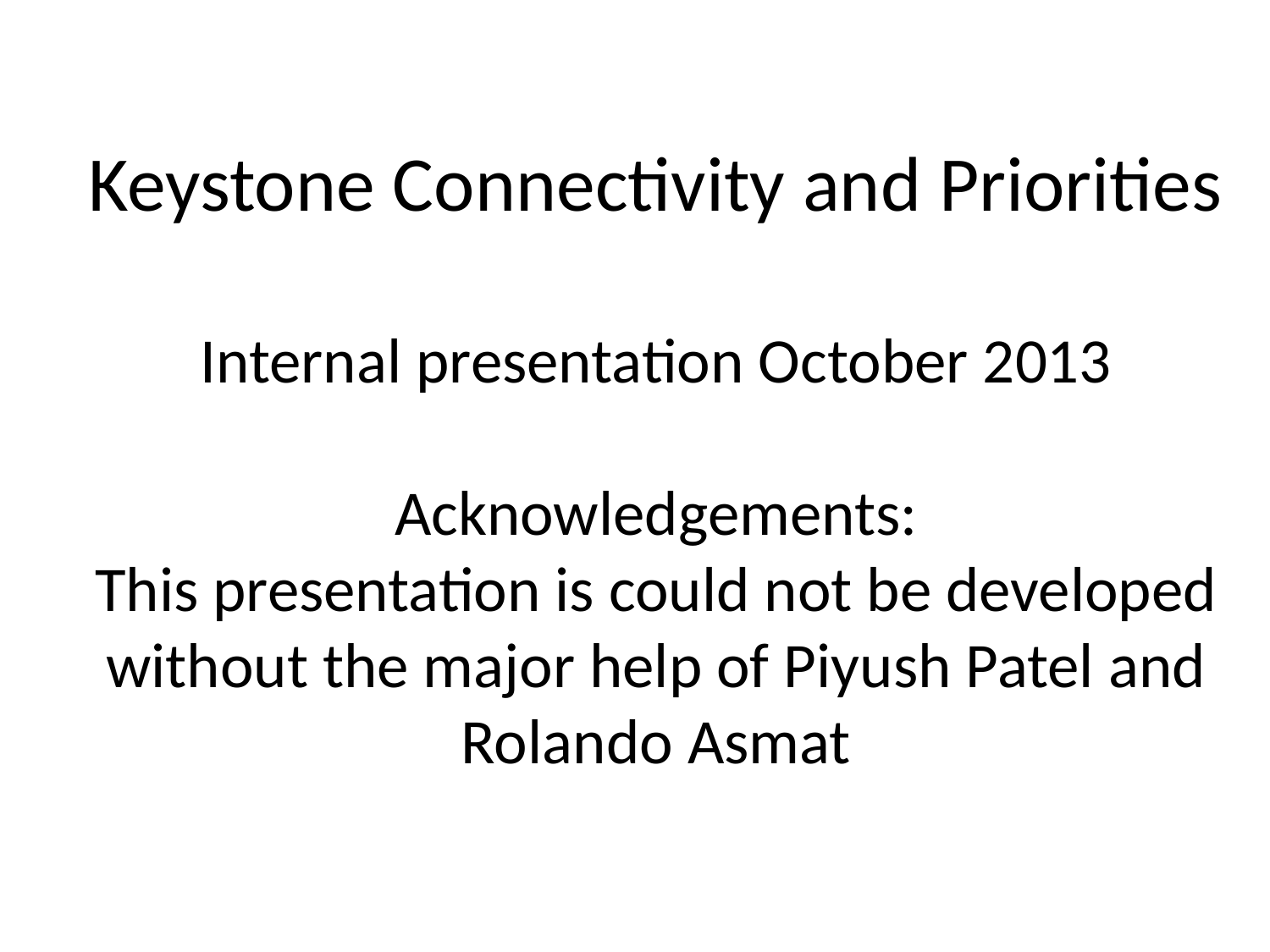

Keystone Connectivity and Priorities

Internal presentation October 2013

Acknowledgements:
This presentation is could not be developed without the major help of Piyush Patel and Rolando Asmat